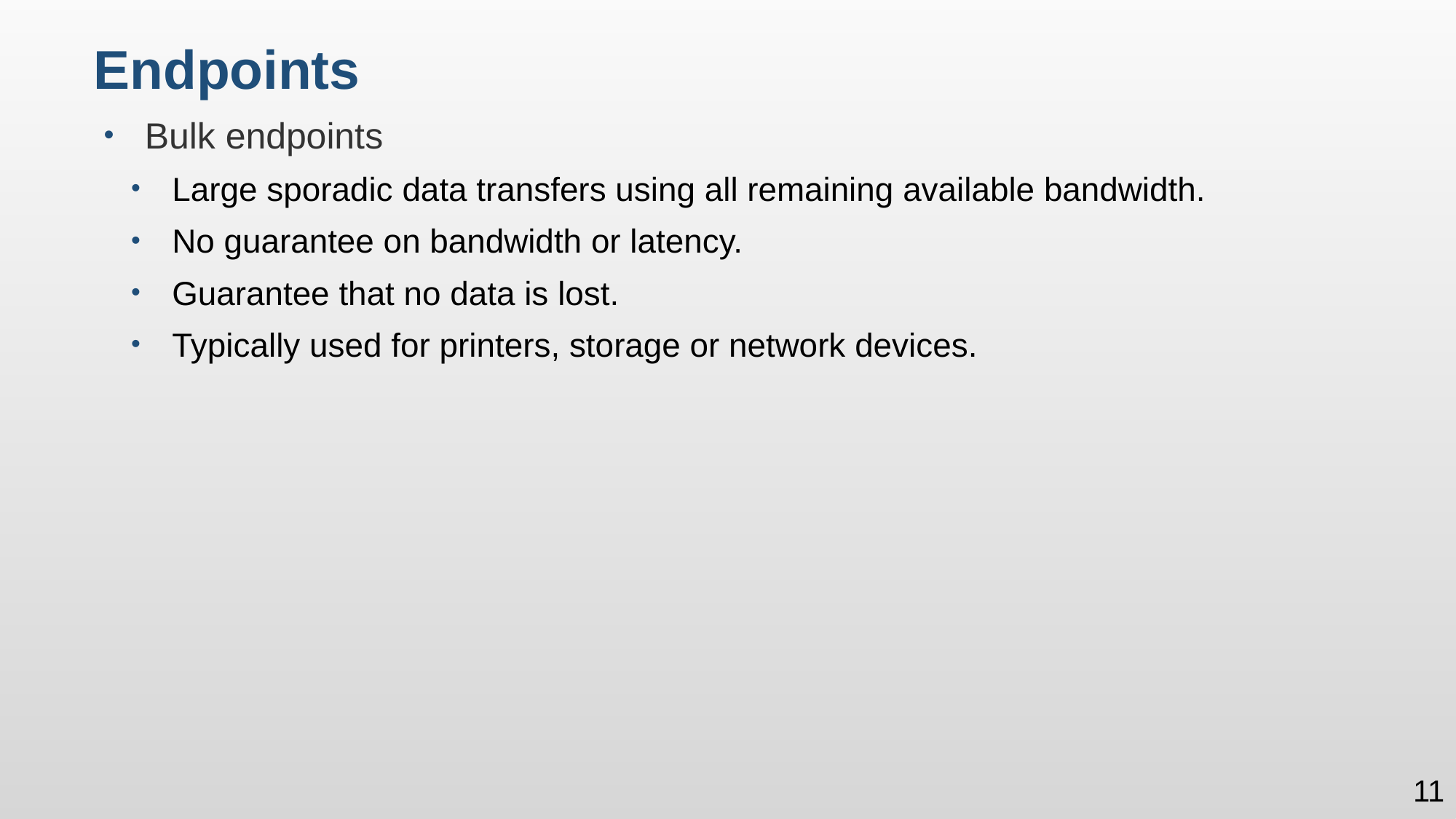

Endpoints
Bulk endpoints
Large sporadic data transfers using all remaining available bandwidth.
No guarantee on bandwidth or latency.
Guarantee that no data is lost.
Typically used for printers, storage or network devices.

11